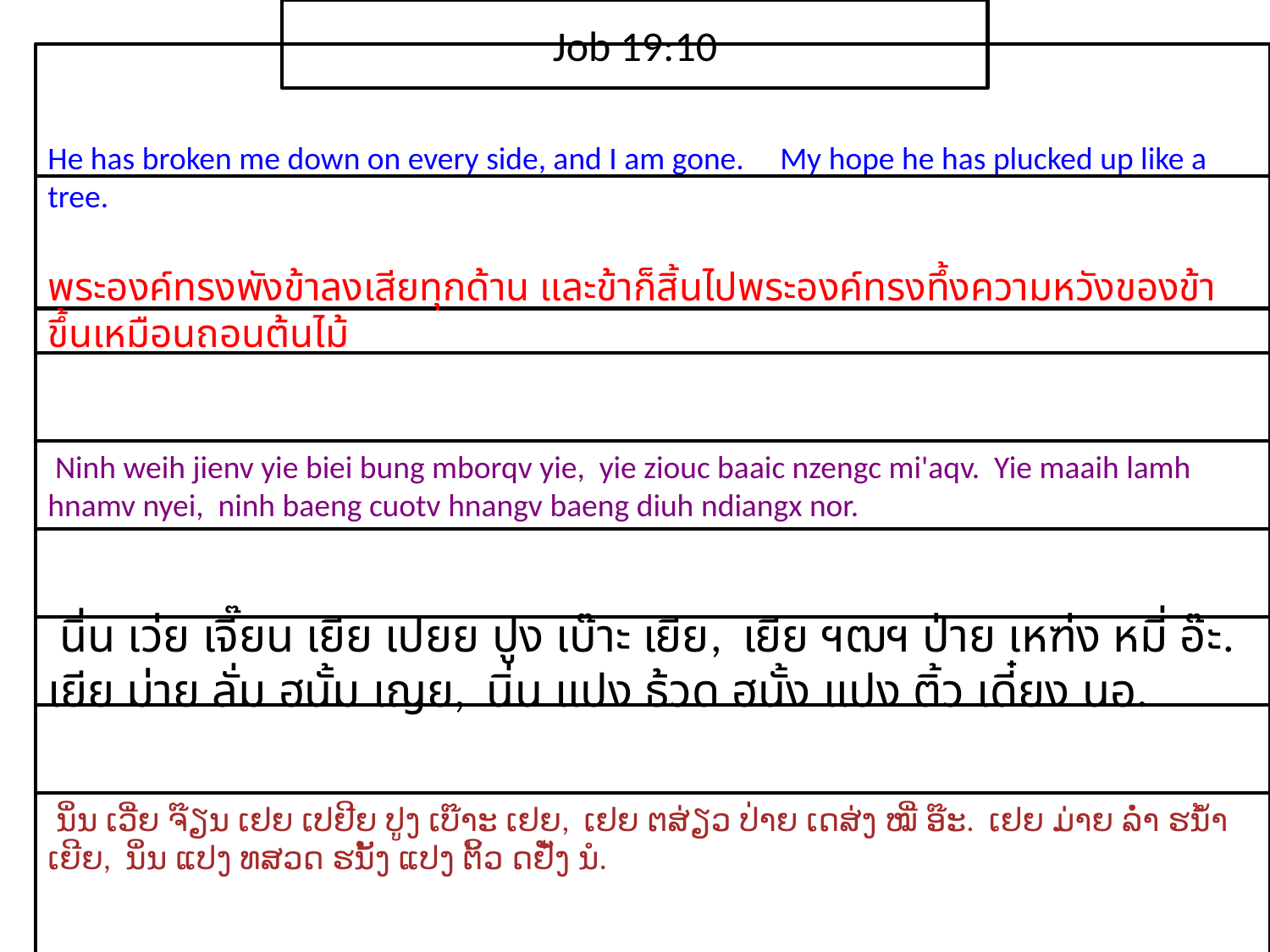

Job 19:10
He has broken me down on every side, and I am gone.     My hope he has plucked up like a tree.
​พระ​องค์​ทรง​พัง​ข้า​ลง​เสีย​ทุก​ด้าน และ​ข้า​ก็​สิ้น​ไป​พระ​องค์​ทรง​ทึ้ง​ความ​หวัง​ของ​ข้า​ขึ้น​เหมือน​ถอน​ต้นไม้
 Ninh weih jienv yie biei bung mborqv yie,  yie ziouc baaic nzengc mi'aqv.  Yie maaih lamh hnamv nyei,  ninh baeng cuotv hnangv baeng diuh ndiangx nor.
 นิ่น เว่ย เจี๊ยน เยีย เปยย ปูง เบ๊าะ เยีย,  เยีย ฯฒฯ ป่าย เหฑ่ง หมี่ อ๊ะ.  เยีย ม่าย ลั่ม ฮนั้ม เญย,  นิ่น แปง ธ้วด ฮนั้ง แปง ติ้ว เดี๋ยง นอ.
 ນິ່ນ ເວີ່ຍ ຈ໊ຽນ ເຢຍ ເປຢີຍ ປູງ ເບ໊າະ ເຢຍ,  ເຢຍ ຕສ່ຽວ ປ່າຍ ເດສ່ງ ໝີ່ ອ໊ະ.  ເຢຍ ມ່າຍ ລ່ຳ ຮນ້ຳ ເຍີຍ,  ນິ່ນ ແປງ ທສວດ ຮນັ້ງ ແປງ ຕິ້ວ ດຢັ໋ງ ນໍ.